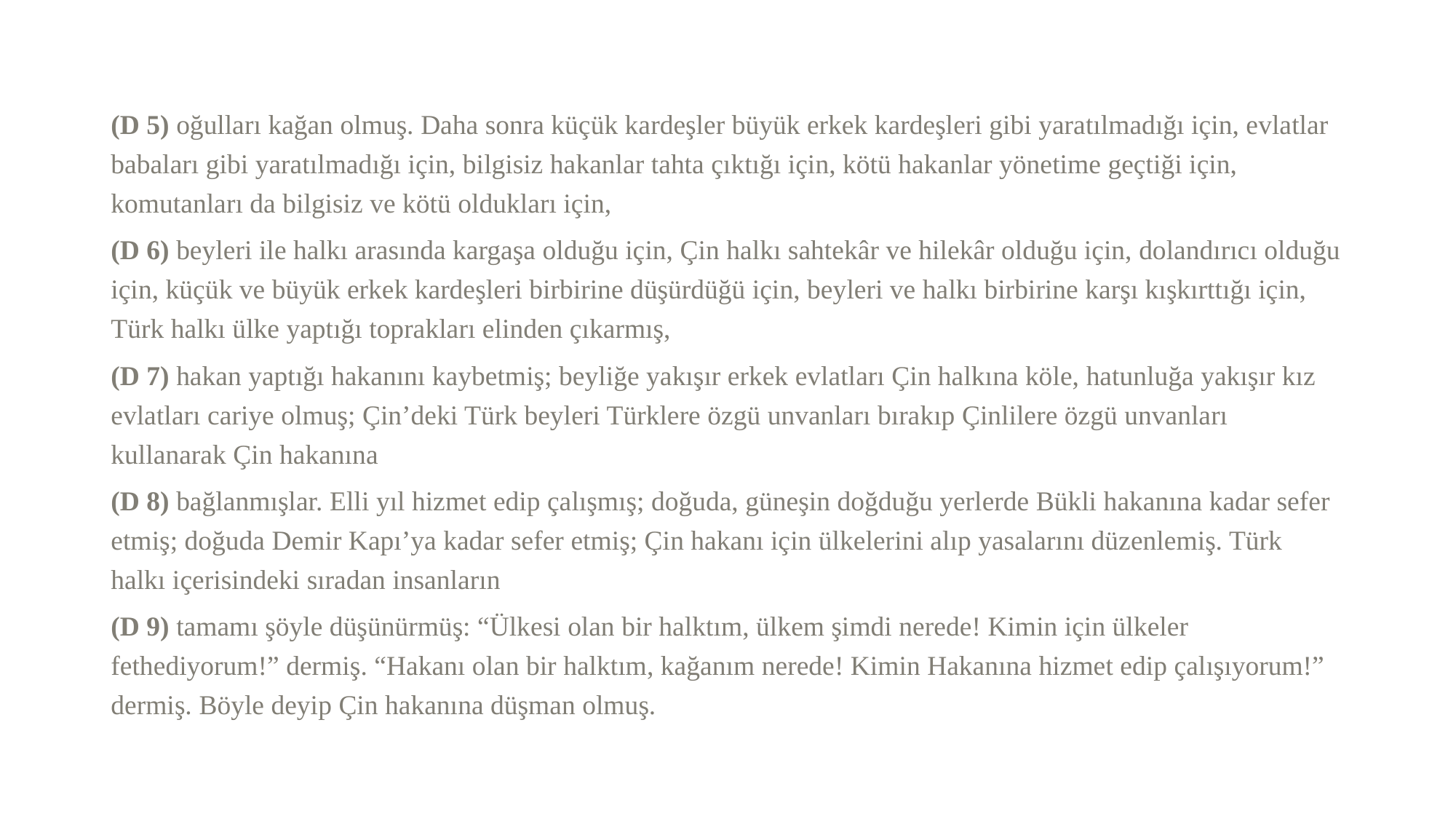

(D 5) oğulları kağan olmuş. Daha sonra küçük kardeşler büyük erkek kardeşleri gibi yaratılmadığı için, evlatlar babaları gibi yaratılmadığı için, bilgisiz hakanlar tahta çıktığı için, kötü hakanlar yönetime geçtiği için, komutanları da bilgisiz ve kötü oldukları için,
(D 6) beyleri ile halkı arasında kargaşa olduğu için, Çin halkı sahtekâr ve hilekâr olduğu için, dolandırıcı olduğu için, küçük ve büyük erkek kardeşleri birbirine düşürdüğü için, beyleri ve halkı birbirine karşı kışkırttığı için, Türk halkı ülke yaptığı toprakları elinden çıkarmış,
(D 7) hakan yaptığı hakanını kaybetmiş; beyliğe yakışır erkek evlatları Çin halkına köle, hatunluğa yakışır kız evlatları cariye olmuş; Çin’deki Türk beyleri Türklere özgü unvanları bırakıp Çinlilere özgü unvanları kullanarak Çin hakanına
(D 8) bağlanmışlar. Elli yıl hizmet edip çalışmış; doğuda, güneşin doğduğu yerlerde Bükli hakanına kadar sefer etmiş; doğuda Demir Kapı’ya kadar sefer etmiş; Çin hakanı için ülkelerini alıp yasalarını düzenlemiş. Türk halkı içerisindeki sıradan insanların
(D 9) tamamı şöyle düşünürmüş: “Ülkesi olan bir halktım, ülkem şimdi nerede! Kimin için ülkeler fethediyorum!” dermiş. “Hakanı olan bir halktım, kağanım nerede! Kimin Hakanına hizmet edip çalışıyorum!” dermiş. Böyle deyip Çin hakanına düşman olmuş.